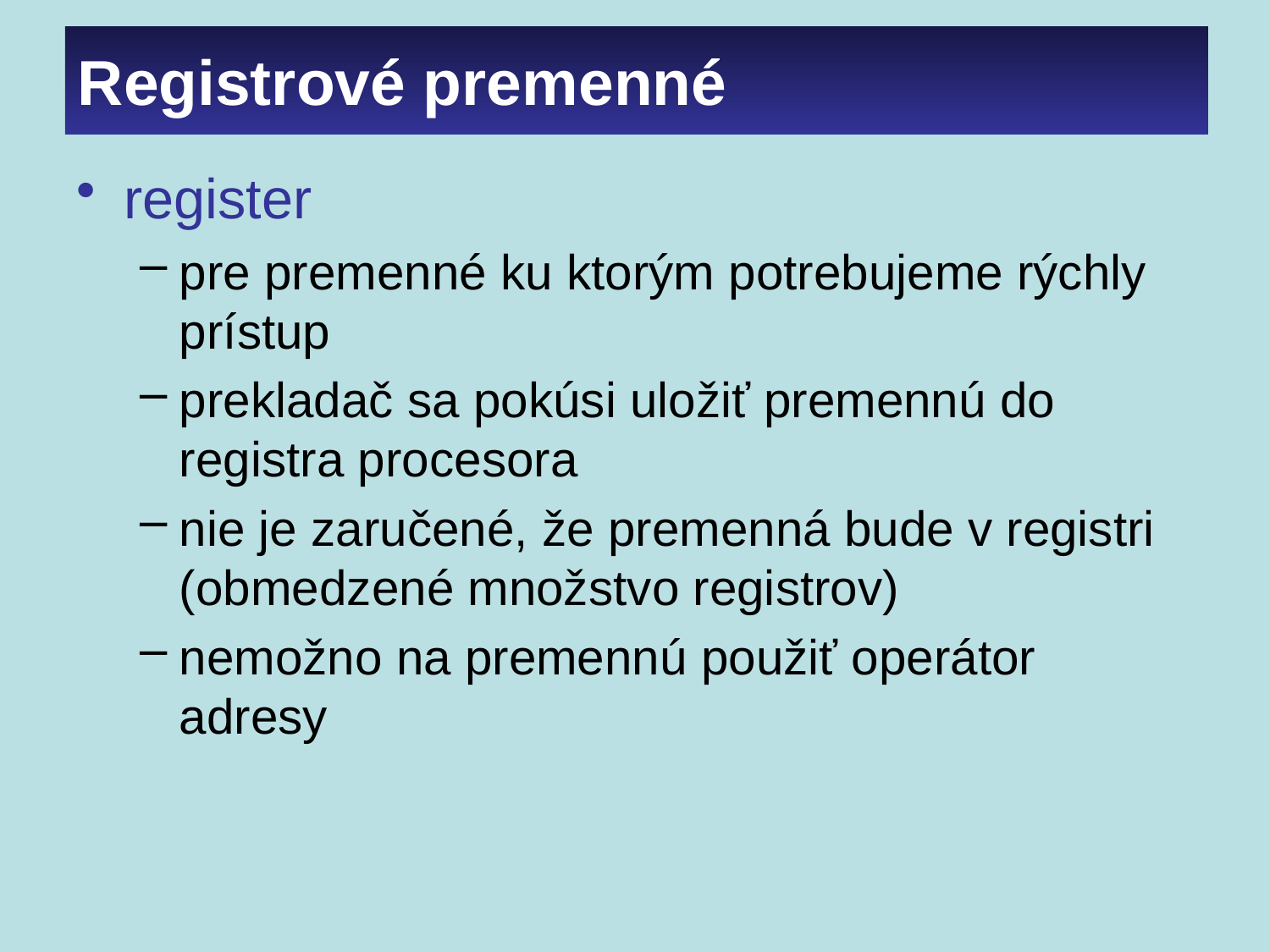

# Registrové premenné
register
pre premenné ku ktorým potrebujeme rýchly prístup
prekladač sa pokúsi uložiť premennú do registra procesora
nie je zaručené, že premenná bude v registri (obmedzené množstvo registrov)
nemožno na premennú použiť operátor adresy